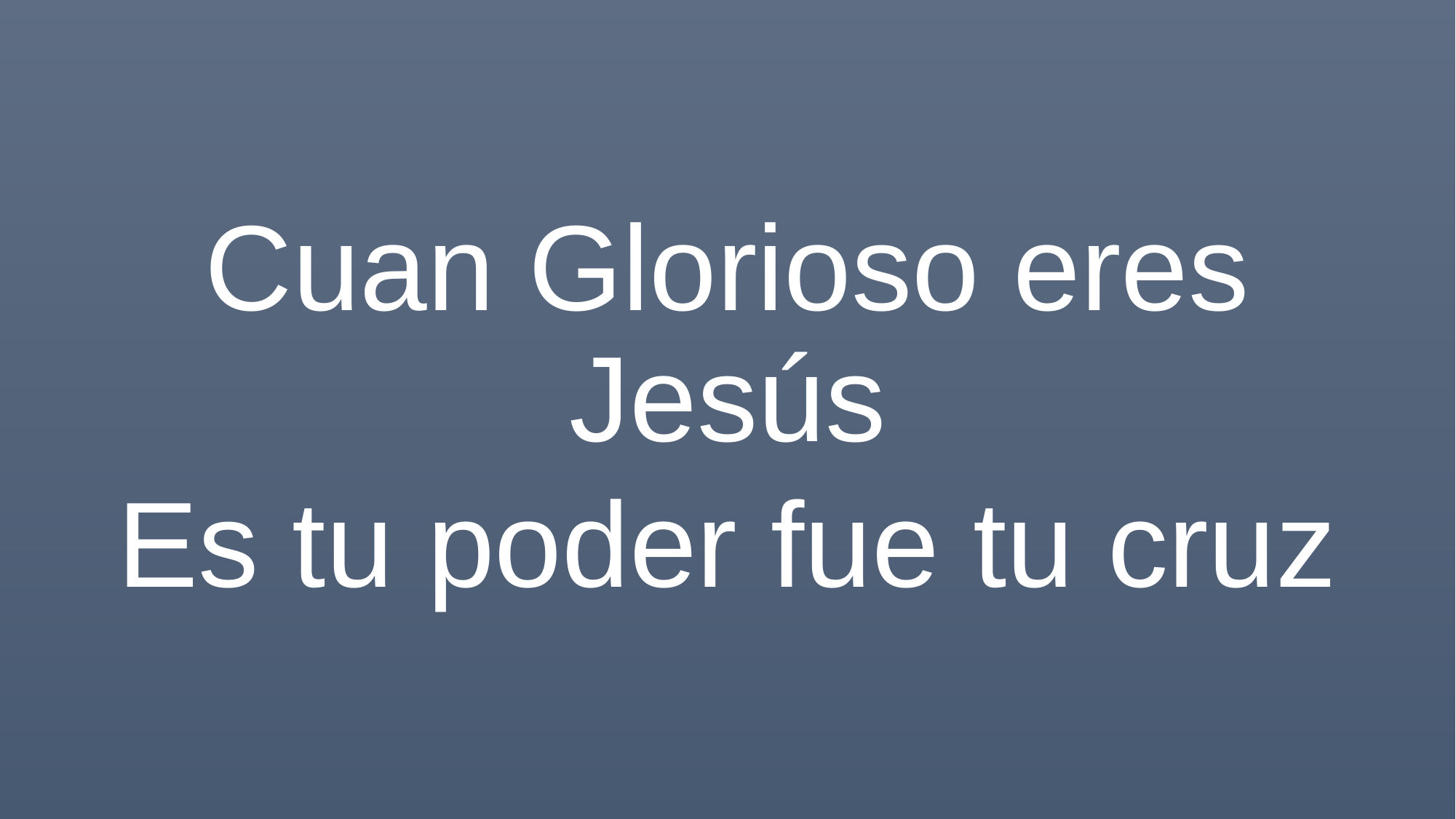

Cuan Glorioso eres Jesús
Es tu poder fue tu cruz